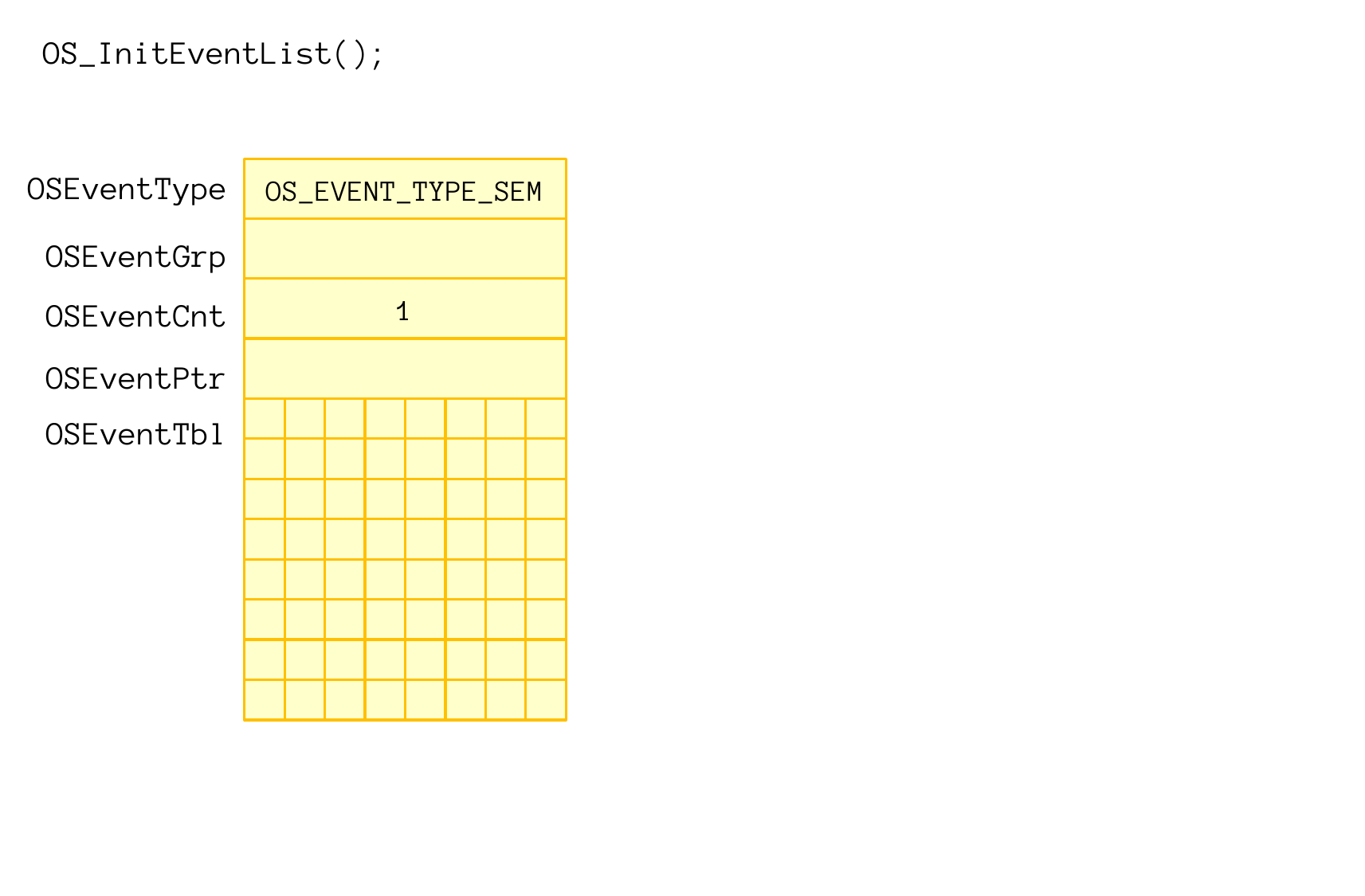

OS_InitEventList();
OSEventType
OS_EVENT_TYPE_SEM
OSEventGrp

OSEventCnt
1
OSEventPtr

OSEventTbl